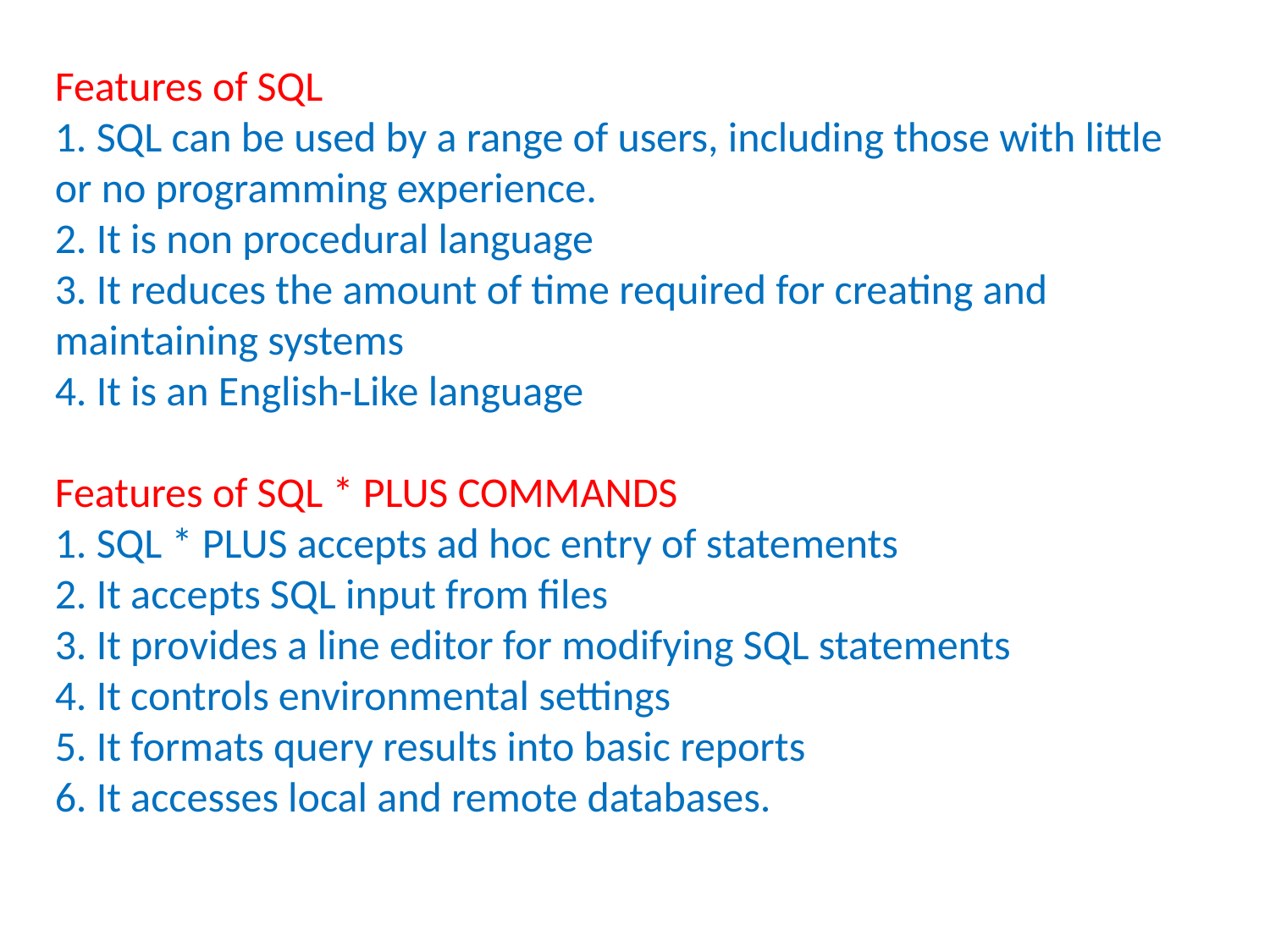

Features of SQL
1. SQL can be used by a range of users, including those with little or no programming experience.
2. It is non procedural language
3. It reduces the amount of time required for creating and maintaining systems
4. It is an English-Like language

Features of SQL * PLUS COMMANDS
1. SQL * PLUS accepts ad hoc entry of statements
2. It accepts SQL input from files
3. It provides a line editor for modifying SQL statements
4. It controls environmental settings
5. It formats query results into basic reports
6. It accesses local and remote databases.